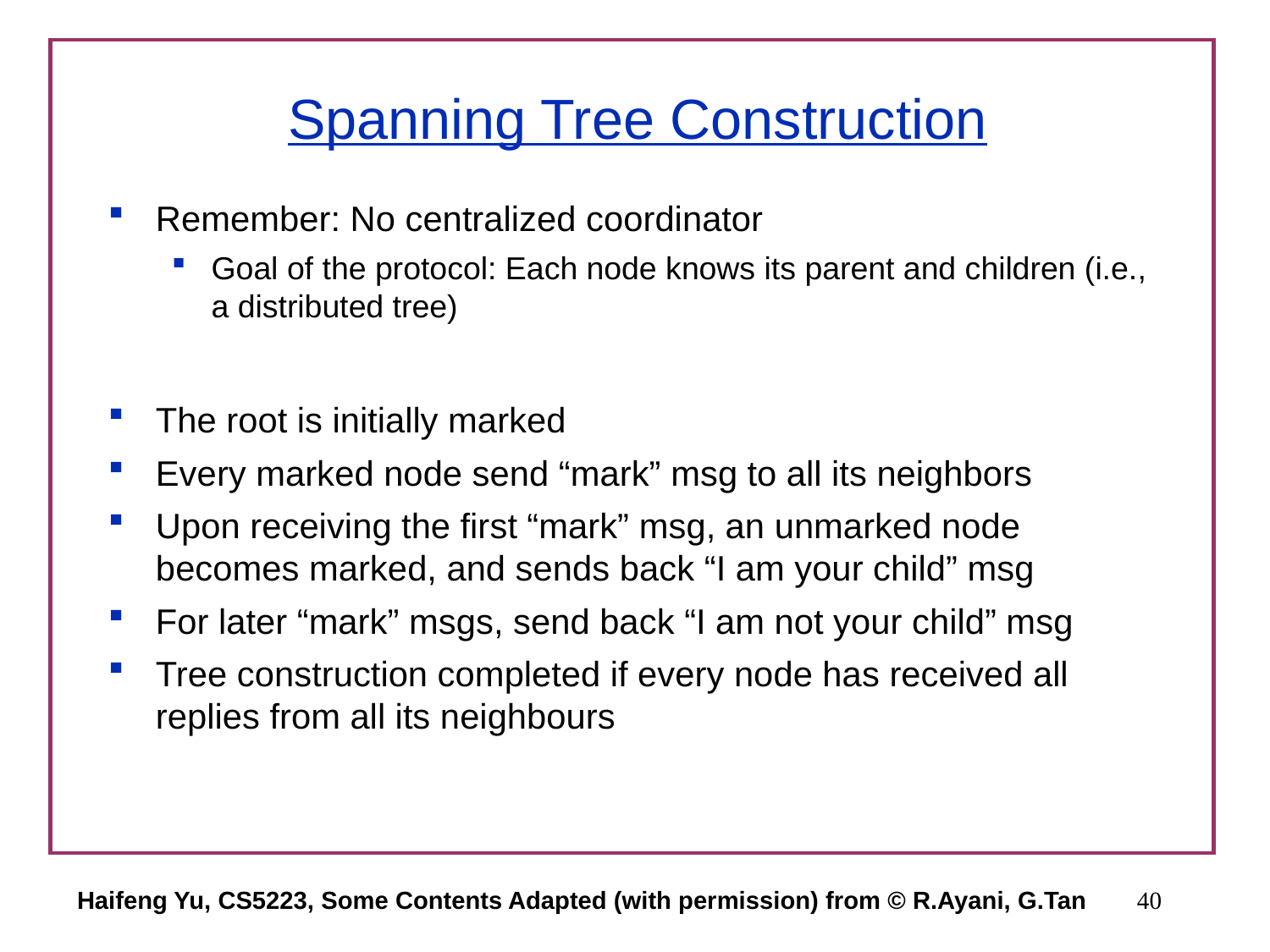

# Spanning Tree Construction
Remember: No centralized coordinator
Goal of the protocol: Each node knows its parent and children (i.e., a distributed tree)

The root is initially marked
Every marked node send “mark” msg to all its neighbors
Upon receiving the first “mark” msg, an unmarked node becomes marked, and sends back “I am your child” msg
For later “mark” msgs, send back “I am not your child” msg
Tree construction completed if every node has received all replies from all its neighbours
Haifeng Yu, CS5223, Some Contents Adapted (with permission) from © R.Ayani, G.Tan
40